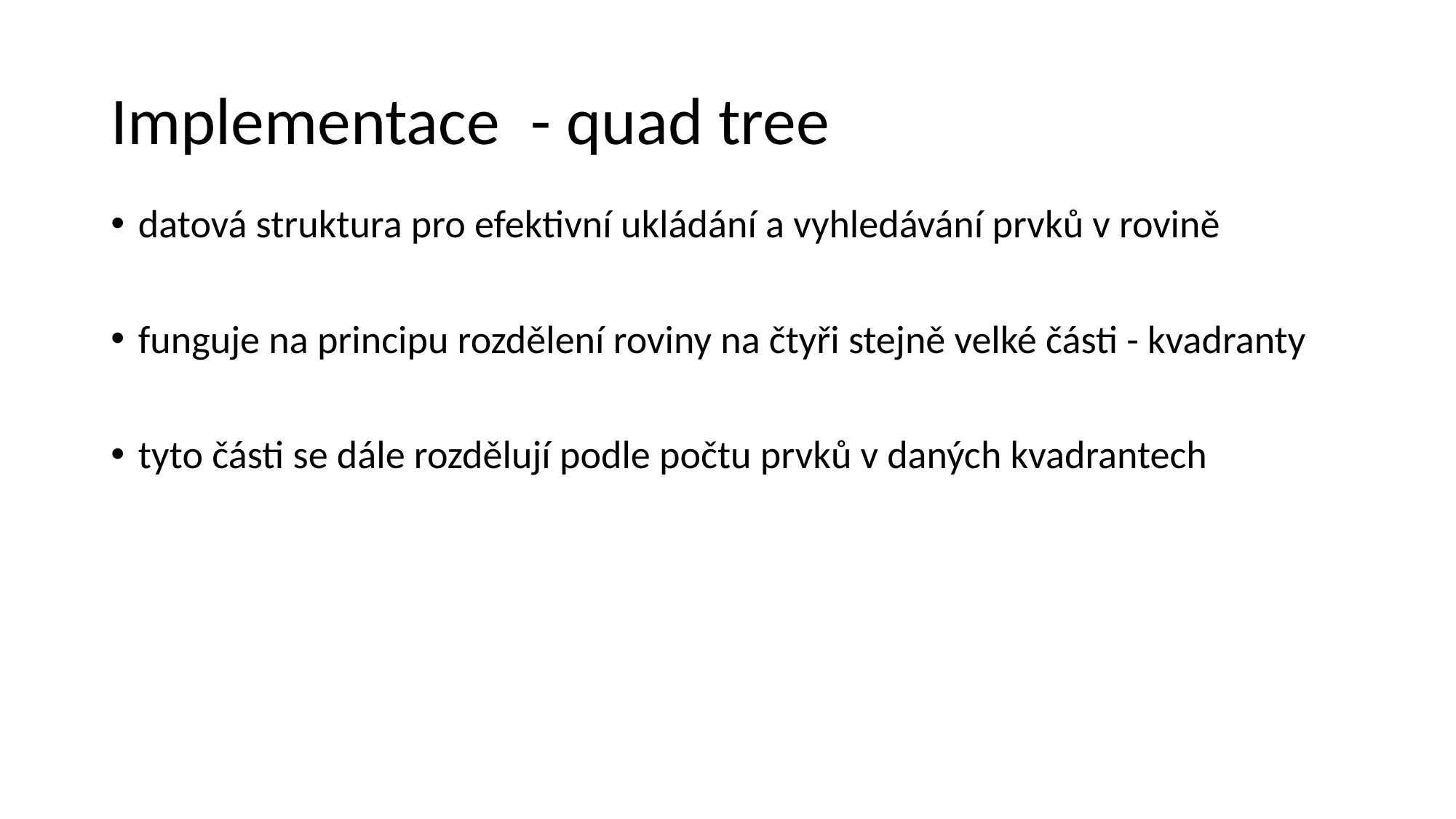

# Implementace  - quad tree
datová struktura pro efektivní ukládání a vyhledávání prvků v rovině

funguje na principu rozdělení roviny na čtyři stejně velké části - kvadranty

tyto části se dále rozdělují podle počtu prvků v daných kvadrantech